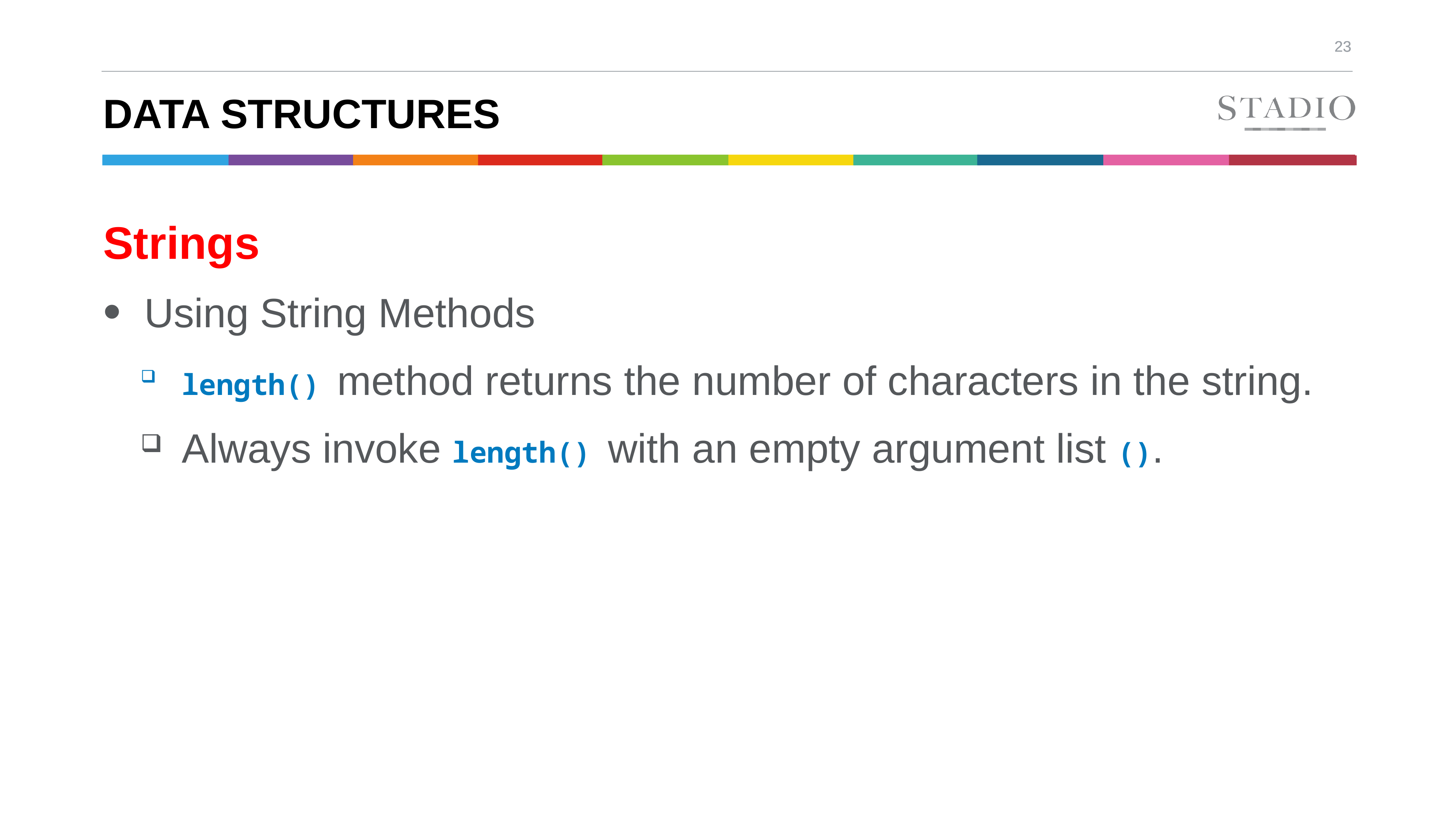

# Data Structures

Strings
Using String Methods
length() method returns the number of characters in the string.
Always invoke length() with an empty argument list ().